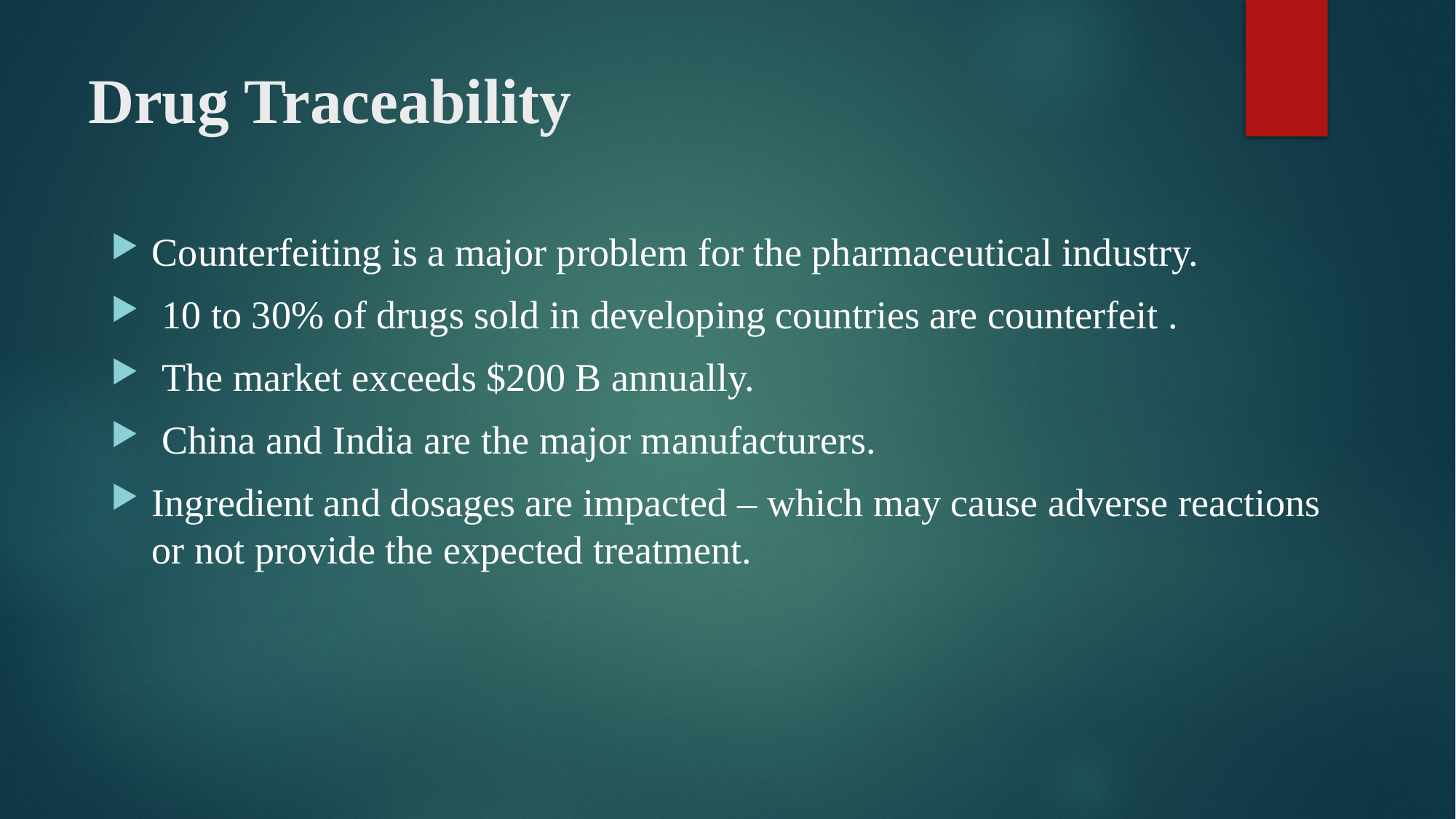

# Drug Traceability
Counterfeiting is a major problem for the pharmaceutical industry.
 10 to 30% of drugs sold in developing countries are counterfeit .
 The market exceeds $200 B annually.
 China and India are the major manufacturers.
Ingredient and dosages are impacted – which may cause adverse reactions or not provide the expected treatment.